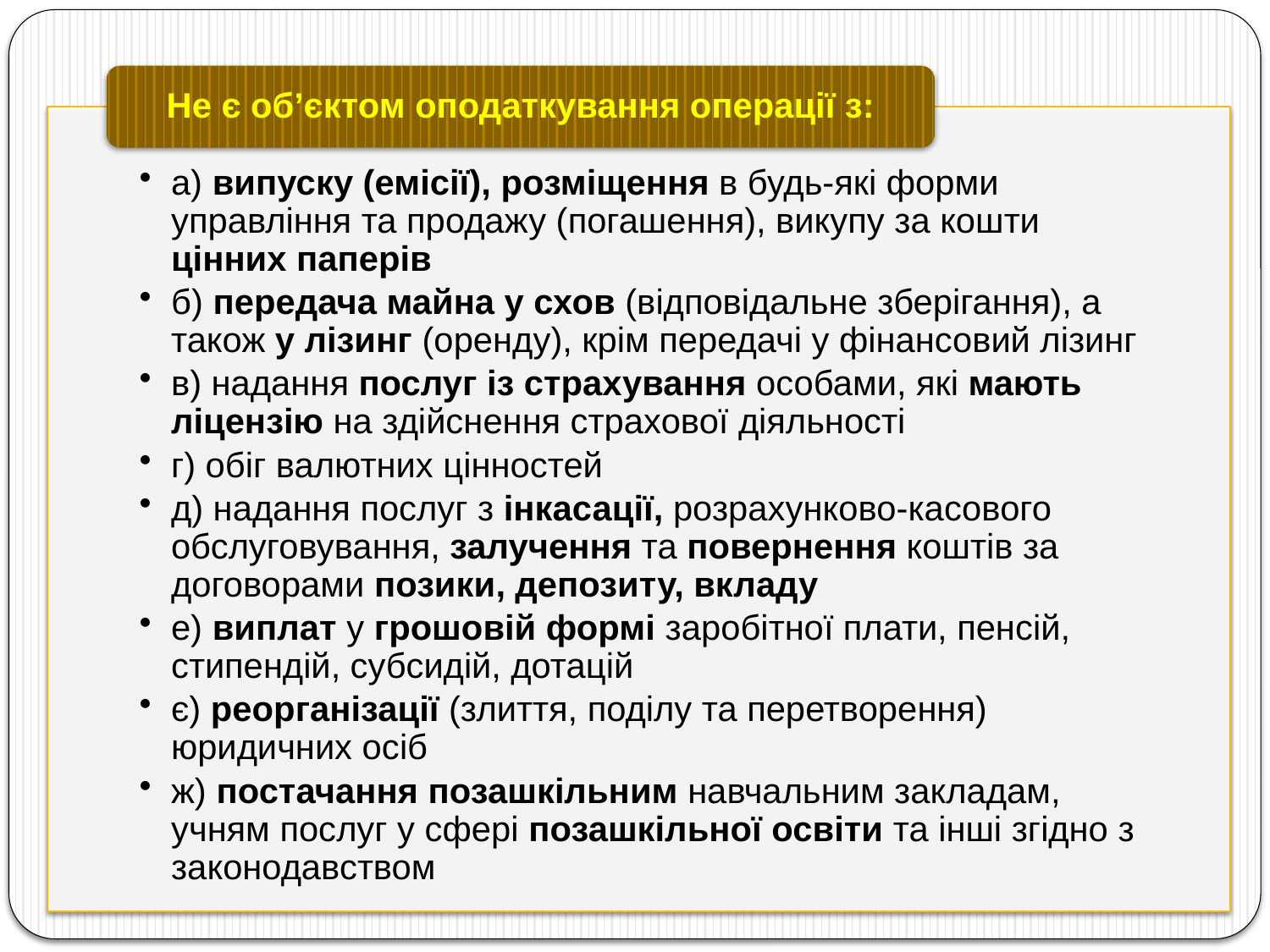

а) випуску (емісії), розміщення в будь-які форми управління та продажу (погашення), викупу за кошти цінних паперів
б) передача майна у схов (відповідальне зберігання), а також у лізинг (оренду), крім передачі у фінансовий лізинг
в) надання послуг із страхування особами, які мають ліцензію на здійснення страхової діяльності
г) обіг валютних цінностей
д) надання послуг з інкасації, розрахунково-касового обслуговування, залучення та повернення коштів за договорами позики, депозиту, вкладу
е) виплат у грошовій формі заробітної плати, пенсій, стипендій, субсидій, дотацій
є) реорганізації (злиття, поділу та перетворення) юридичних осіб
ж) постачання позашкільним навчальним закладам, учням послуг у сфері позашкільної освіти та інші згідно з законодавством
Не є об’єктом оподаткування операції з: